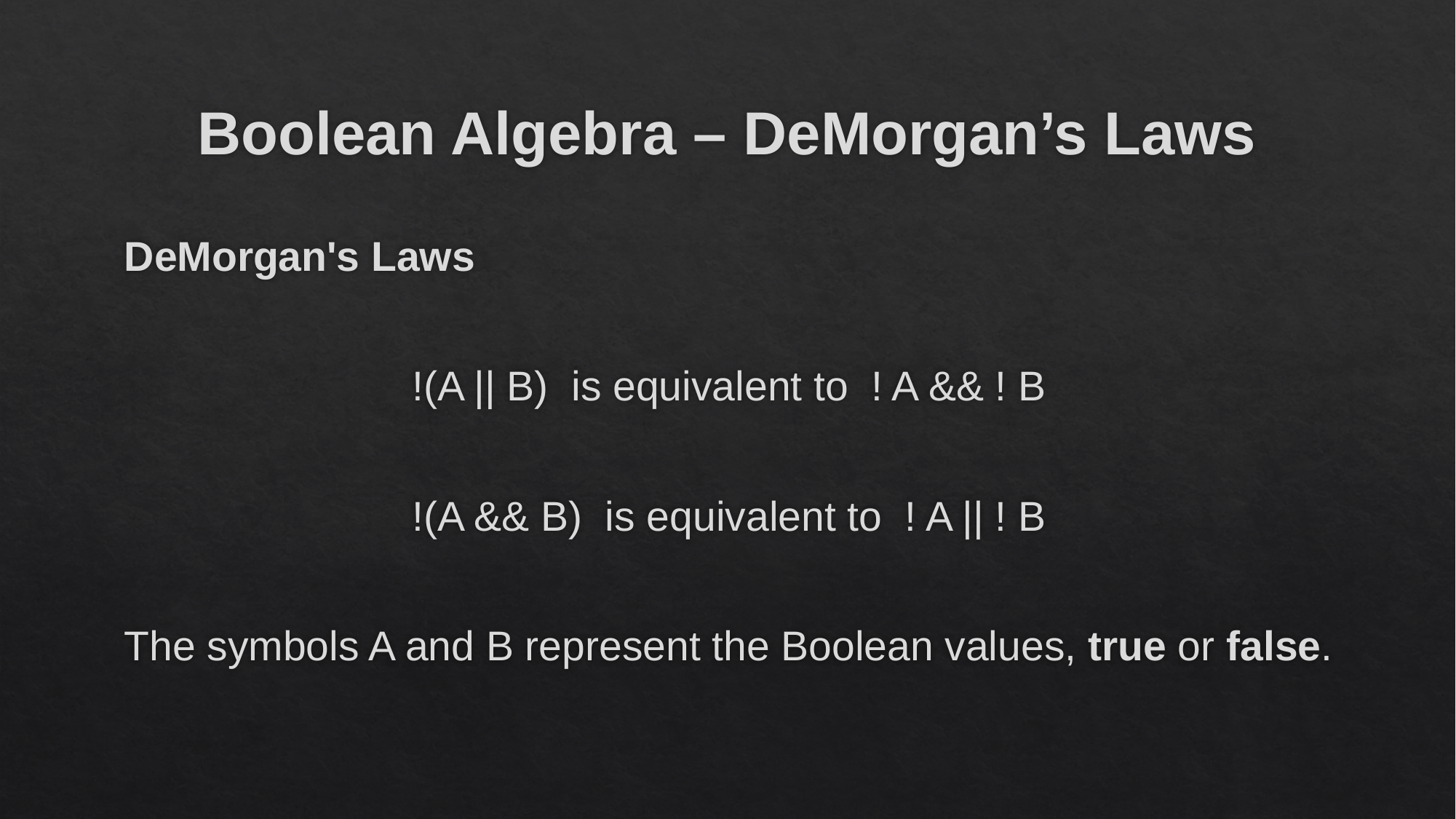

# Boolean Algebra – DeMorgan’s Laws
DeMorgan's Laws

!(A || B)  is equivalent to  ! A && ! B

!(A && B)  is equivalent to  ! A || ! B

The symbols A and B represent the Boolean values, true or false.